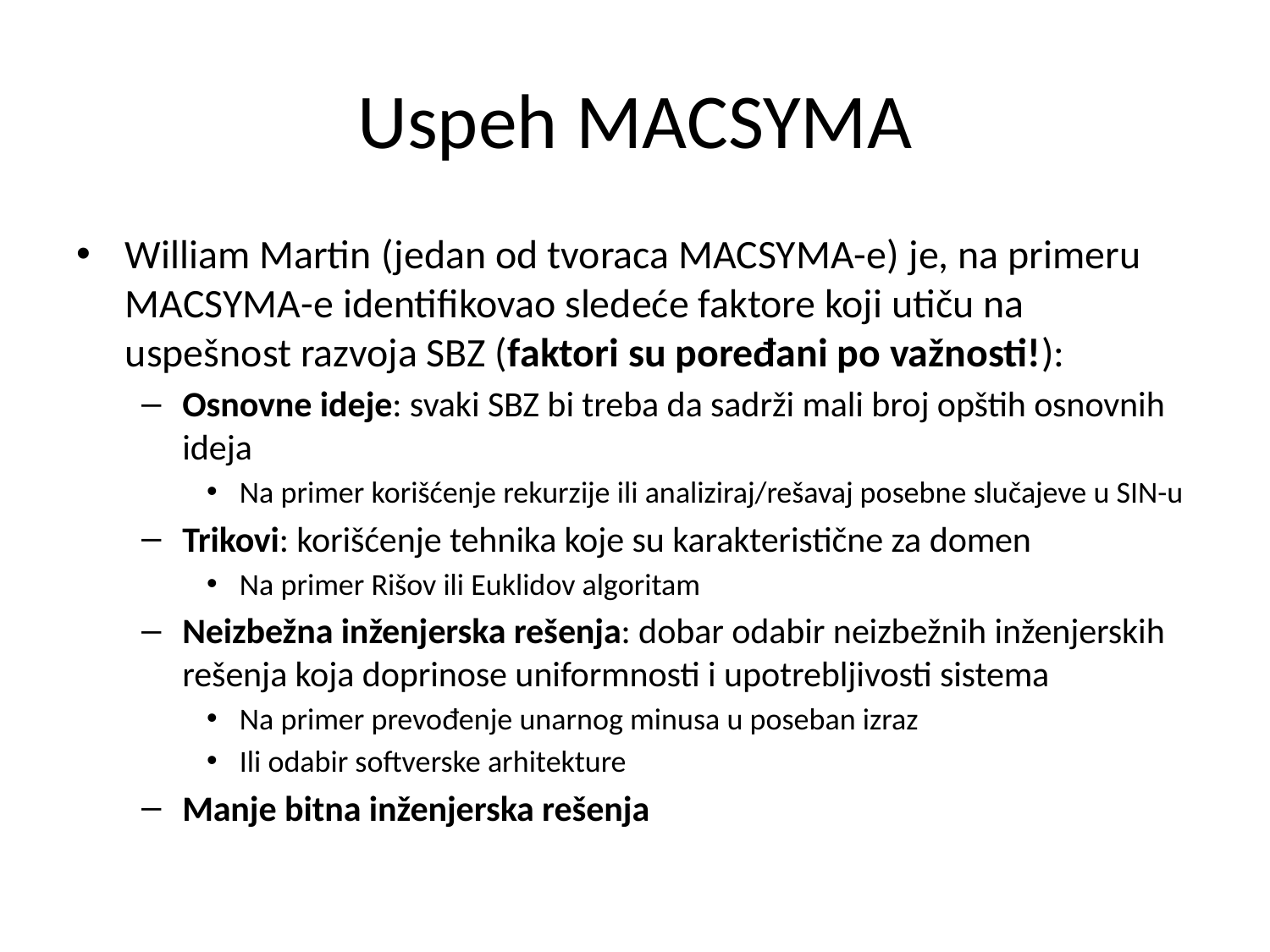

# Uspeh MACSYMA
William Martin (jedan od tvoraca MACSYMA-e) je, na primeru MACSYMA-e identifikovao sledeće faktore koji utiču na uspešnost razvoja SBZ (faktori su poređani po važnosti!):
Osnovne ideje: svaki SBZ bi treba da sadrži mali broj opštih osnovnih ideja
Na primer korišćenje rekurzije ili analiziraj/rešavaj posebne slučajeve u SIN-u
Trikovi: korišćenje tehnika koje su karakteristične za domen
Na primer Rišov ili Euklidov algoritam
Neizbežna inženjerska rešenja: dobar odabir neizbežnih inženjerskih rešenja koja doprinose uniformnosti i upotrebljivosti sistema
Na primer prevođenje unarnog minusa u poseban izraz
Ili odabir softverske arhitekture
Manje bitna inženjerska rešenja